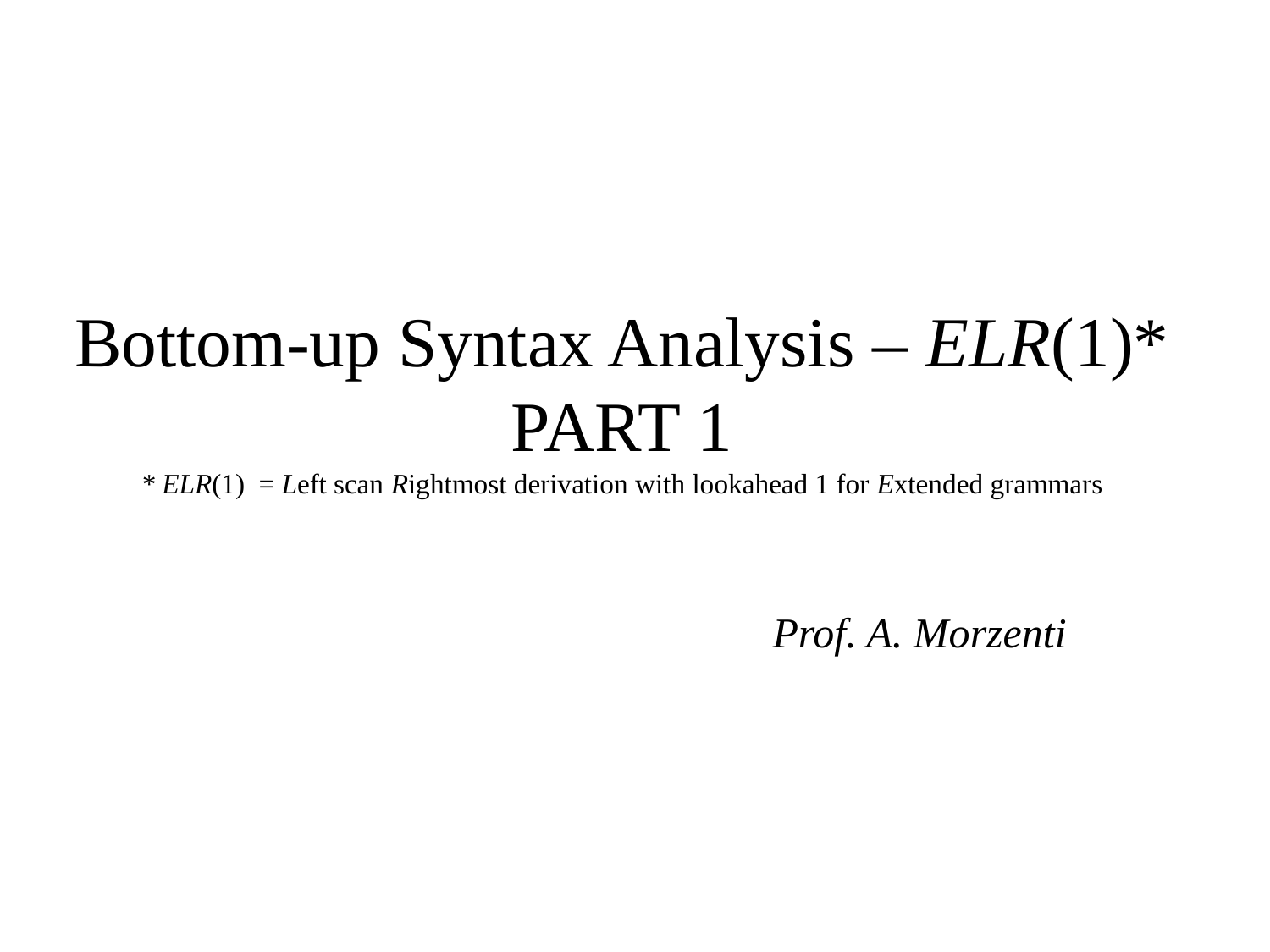

# Bottom-up Syntax Analysis – ELR(1)* PART 1 * ELR(1)  = Left scan Rightmost derivation with lookahead 1 for Extended grammars

Prof. A. Morzenti